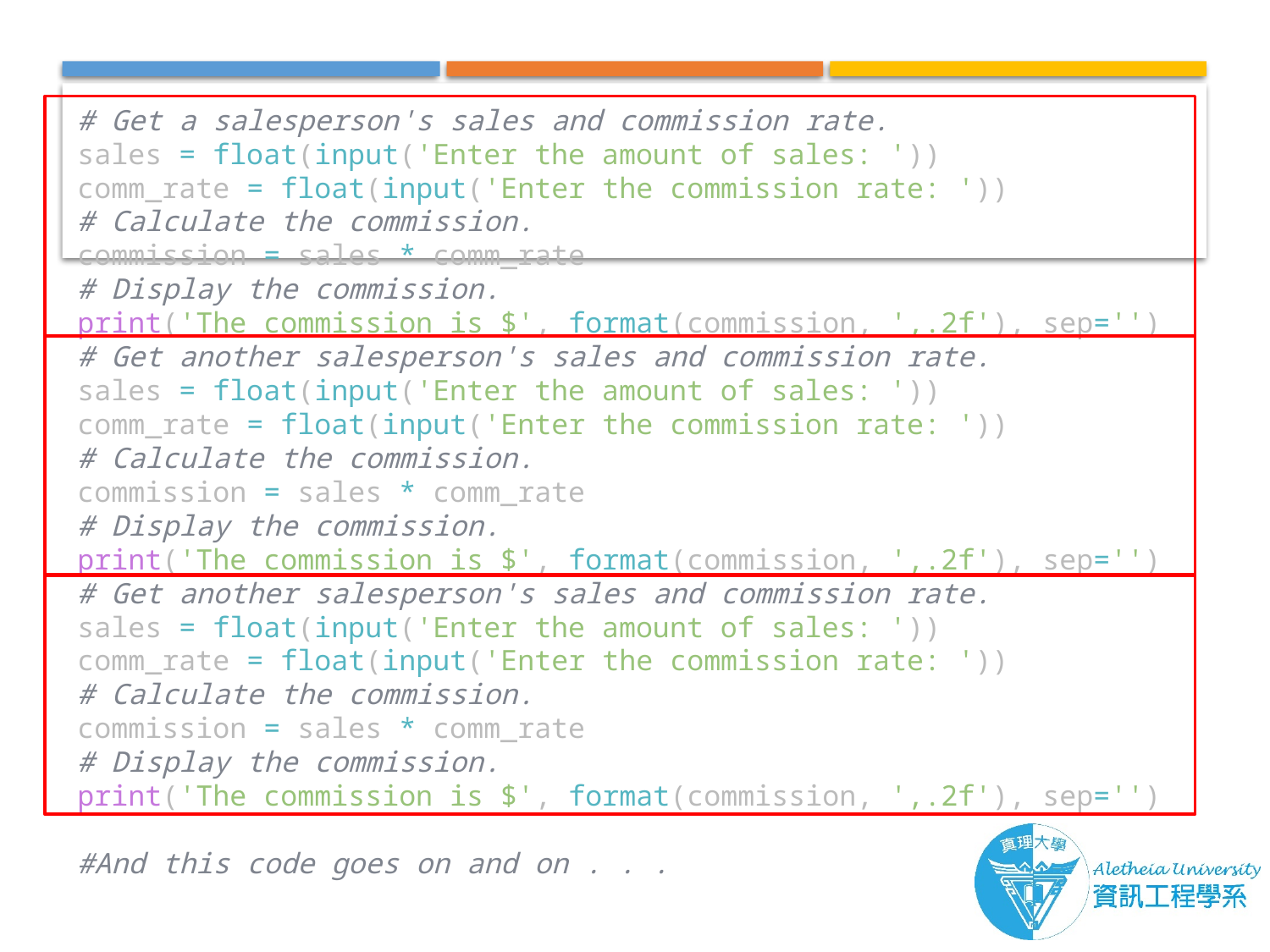

# Get a salesperson's sales and commission rate.
sales = float(input('Enter the amount of sales: '))
comm_rate = float(input('Enter the commission rate: '))
# Calculate the commission.
commission = sales * comm_rate
# Display the commission.
print('The commission is $', format(commission, ',.2f'), sep='')
# Get another salesperson's sales and commission rate.
sales = float(input('Enter the amount of sales: '))
comm_rate = float(input('Enter the commission rate: '))
# Calculate the commission.
commission = sales * comm_rate
# Display the commission.
print('The commission is $', format(commission, ',.2f'), sep='')
# Get another salesperson's sales and commission rate.
sales = float(input('Enter the amount of sales: '))
comm_rate = float(input('Enter the commission rate: '))
# Calculate the commission.
commission = sales * comm_rate
# Display the commission.
print('The commission is $', format(commission, ',.2f'), sep='')
#And this code goes on and on . . .